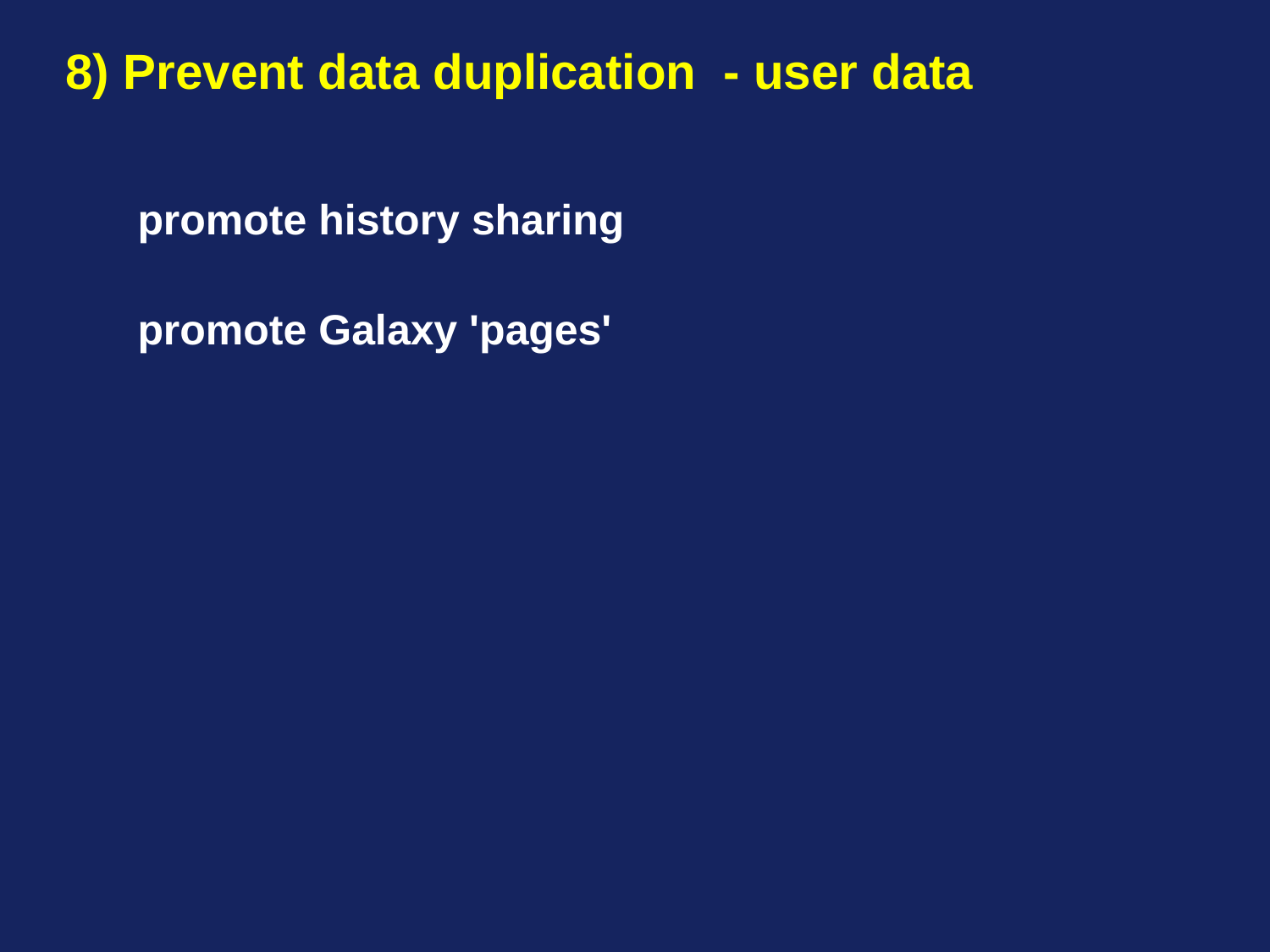

8) Prevent data duplication  - user data
promote history sharing
promote Galaxy 'pages'